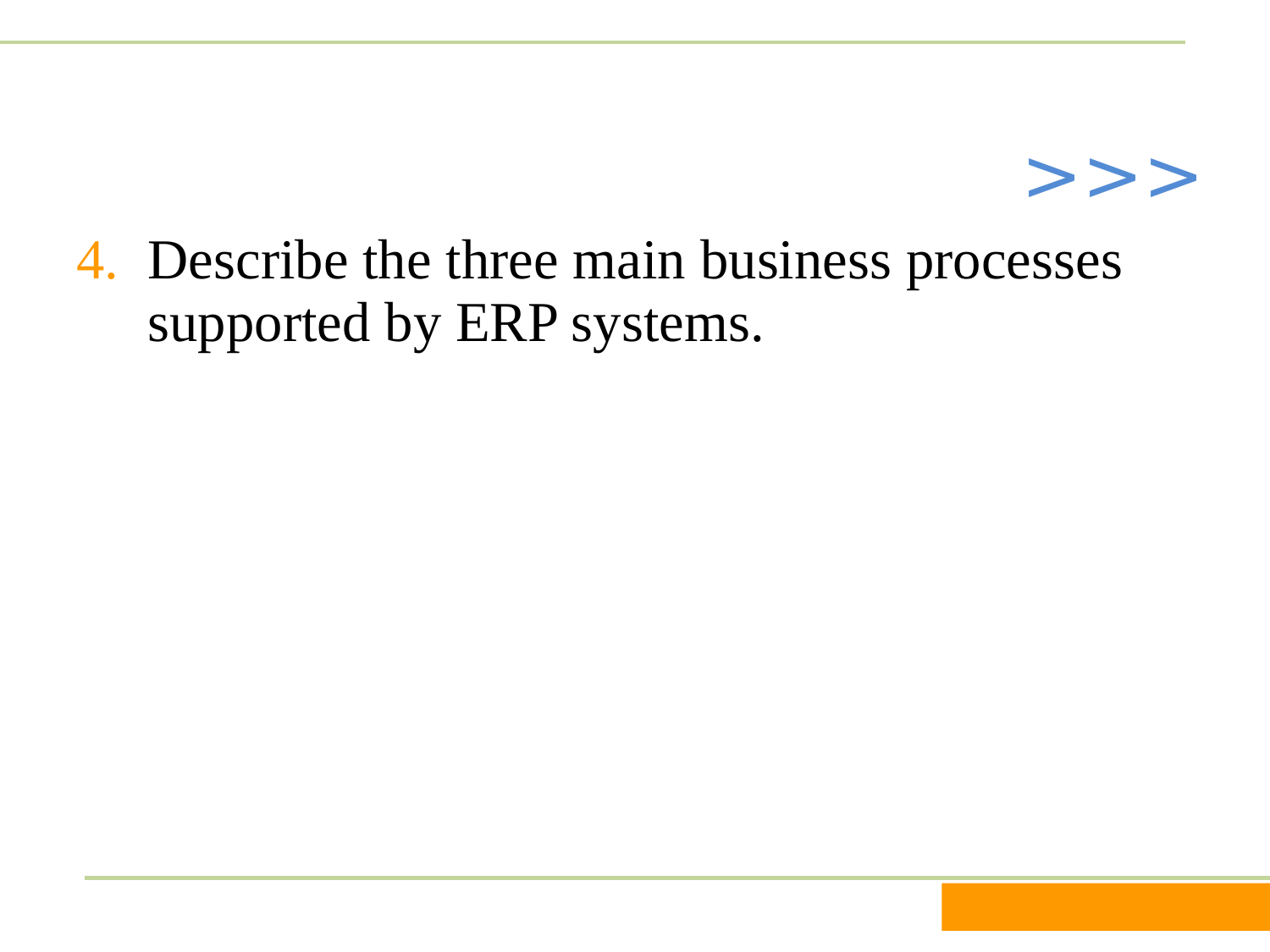

Describe the three main business processes supported by ERP systems.